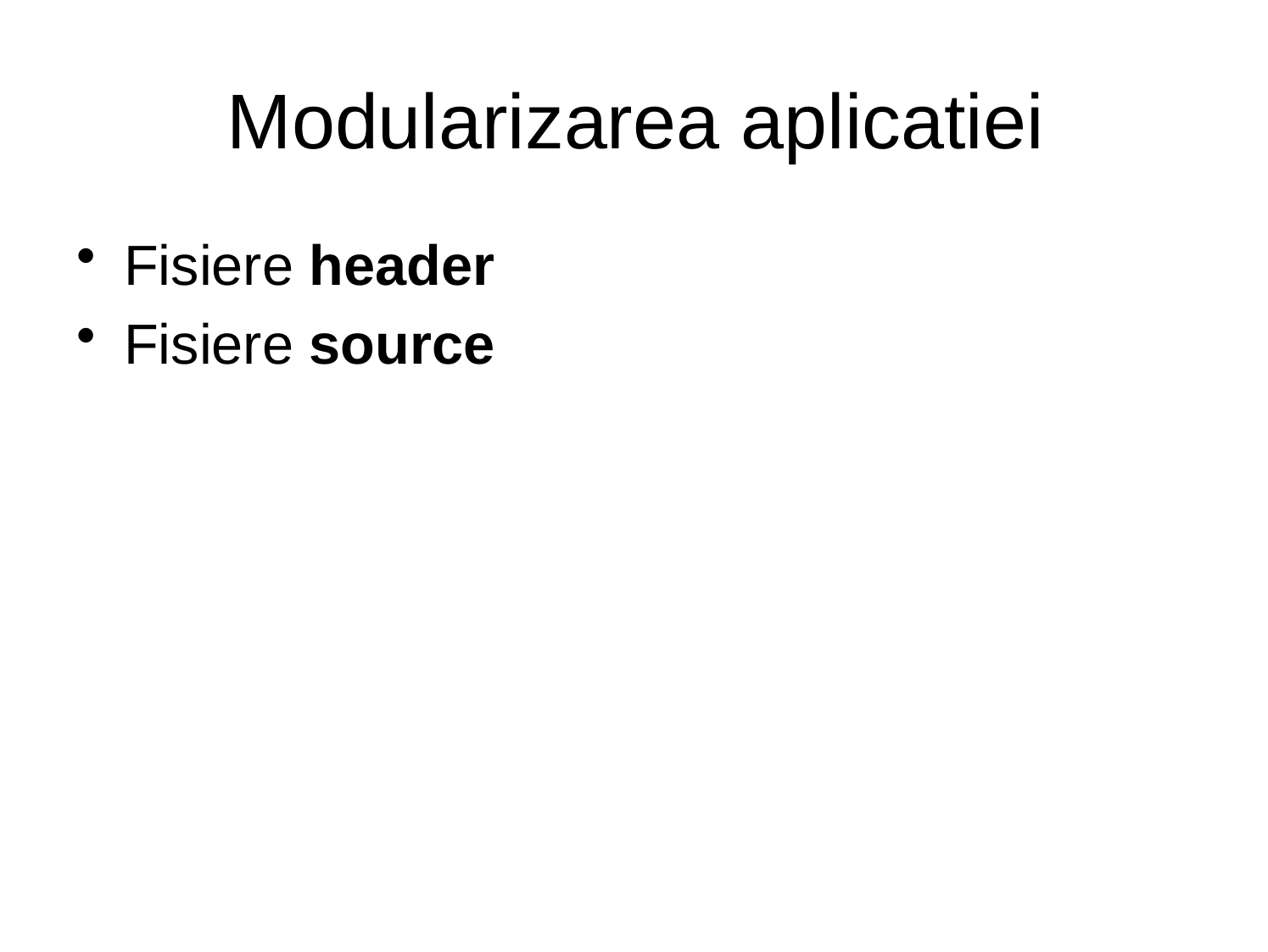

# Modularizarea aplicatiei
Fisiere header
Fisiere source